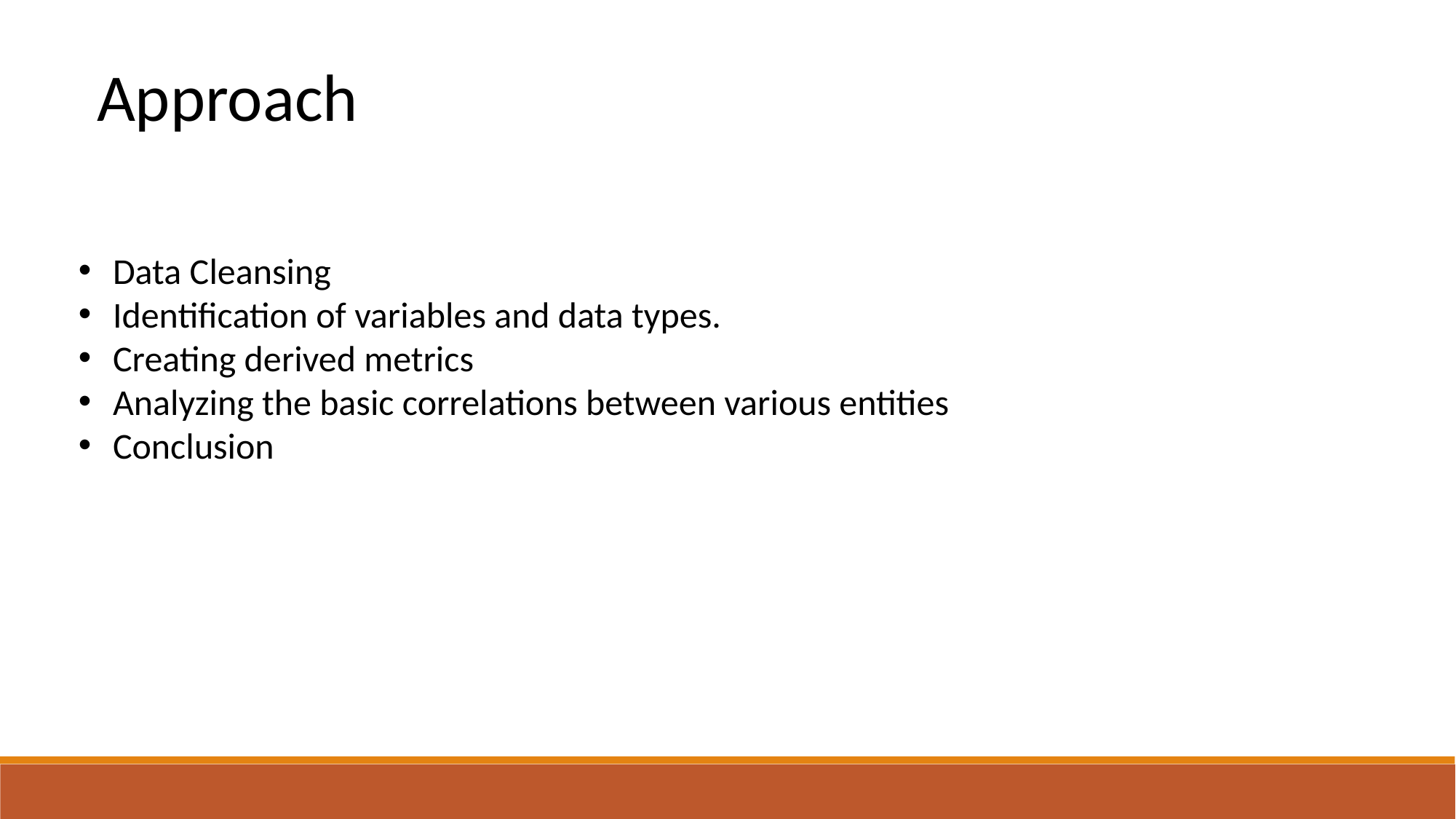

Approach
Data Cleansing
Identification of variables and data types.
Creating derived metrics
Analyzing the basic correlations between various entities
Conclusion